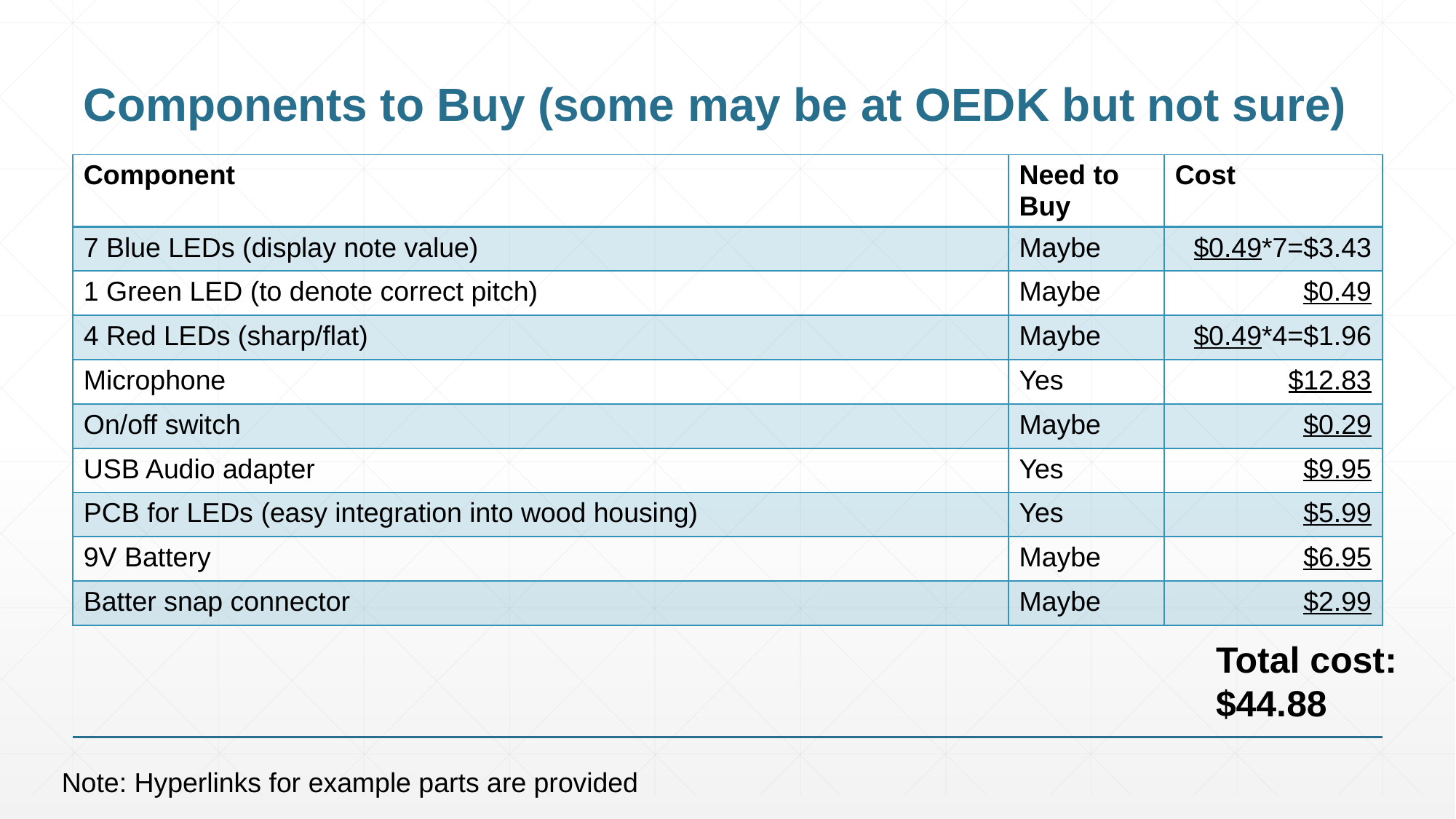

# Components to Buy (some may be at OEDK but not sure)
| Component | Need to Buy | Cost |
| --- | --- | --- |
| 7 Blue LEDs (display note value) | Maybe | $0.49\*7=$3.43 |
| 1 Green LED (to denote correct pitch) | Maybe | $0.49 |
| 4 Red LEDs (sharp/flat) | Maybe | $0.49\*4=$1.96 |
| Microphone | Yes | $12.83 |
| On/off switch | Maybe | $0.29 |
| USB Audio adapter | Yes | $9.95 |
| PCB for LEDs (easy integration into wood housing) | Yes | $5.99 |
| 9V Battery | Maybe | $6.95 |
| Batter snap connector | Maybe | $2.99 |
Total cost: $44.88
Note: Hyperlinks for example parts are provided